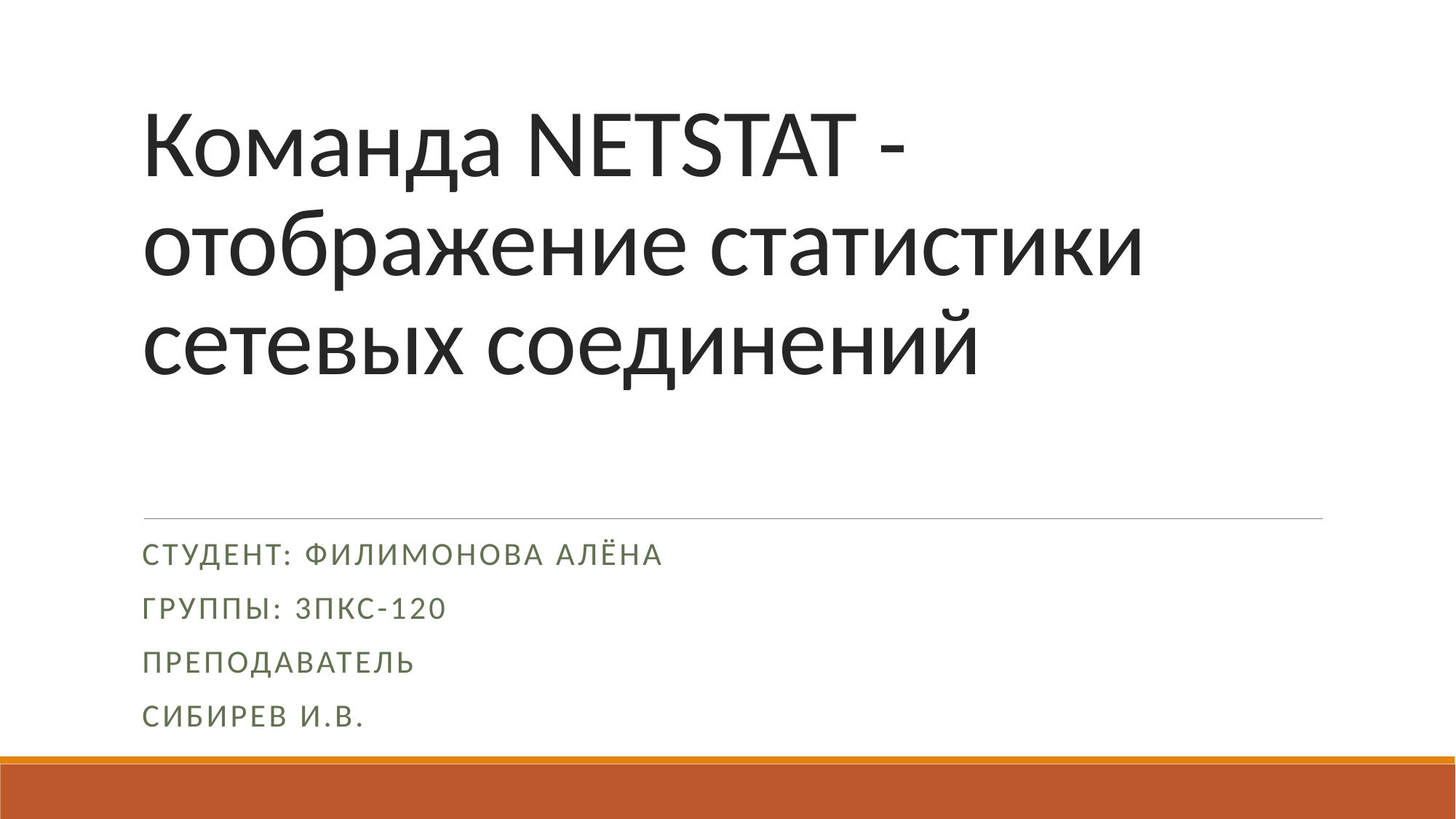

# Команда NETSTAT - отображение статистики сетевых соединений
Студент: Филимонова Алёна
Группы: 3ПКС-120
Преподаватель
Сибирев И.В.